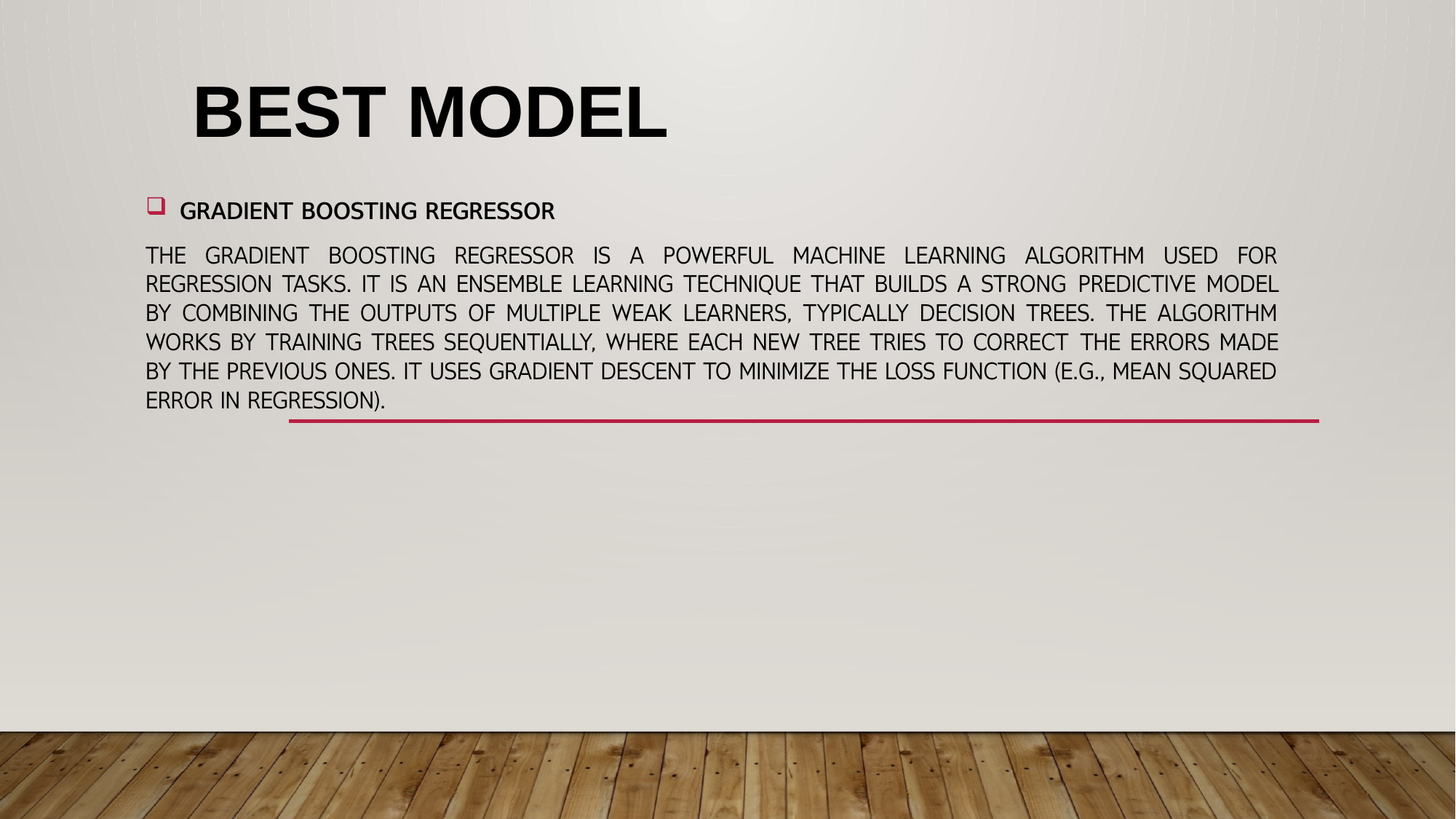

# BEST MODEL
Gradient Boosting Regressor
The Gradient Boosting Regressor is a powerful machine learning algorithm used for regression tasks. It is an ensemble learning technique that builds a strong predictive model by combining the outputs of multiple weak learners, typically decision trees. The algorithm works by training trees sequentially, where each new tree tries to correct the errors made by the previous ones. It uses gradient descent to minimize the loss function (e.g., Mean Squared Error in regression).